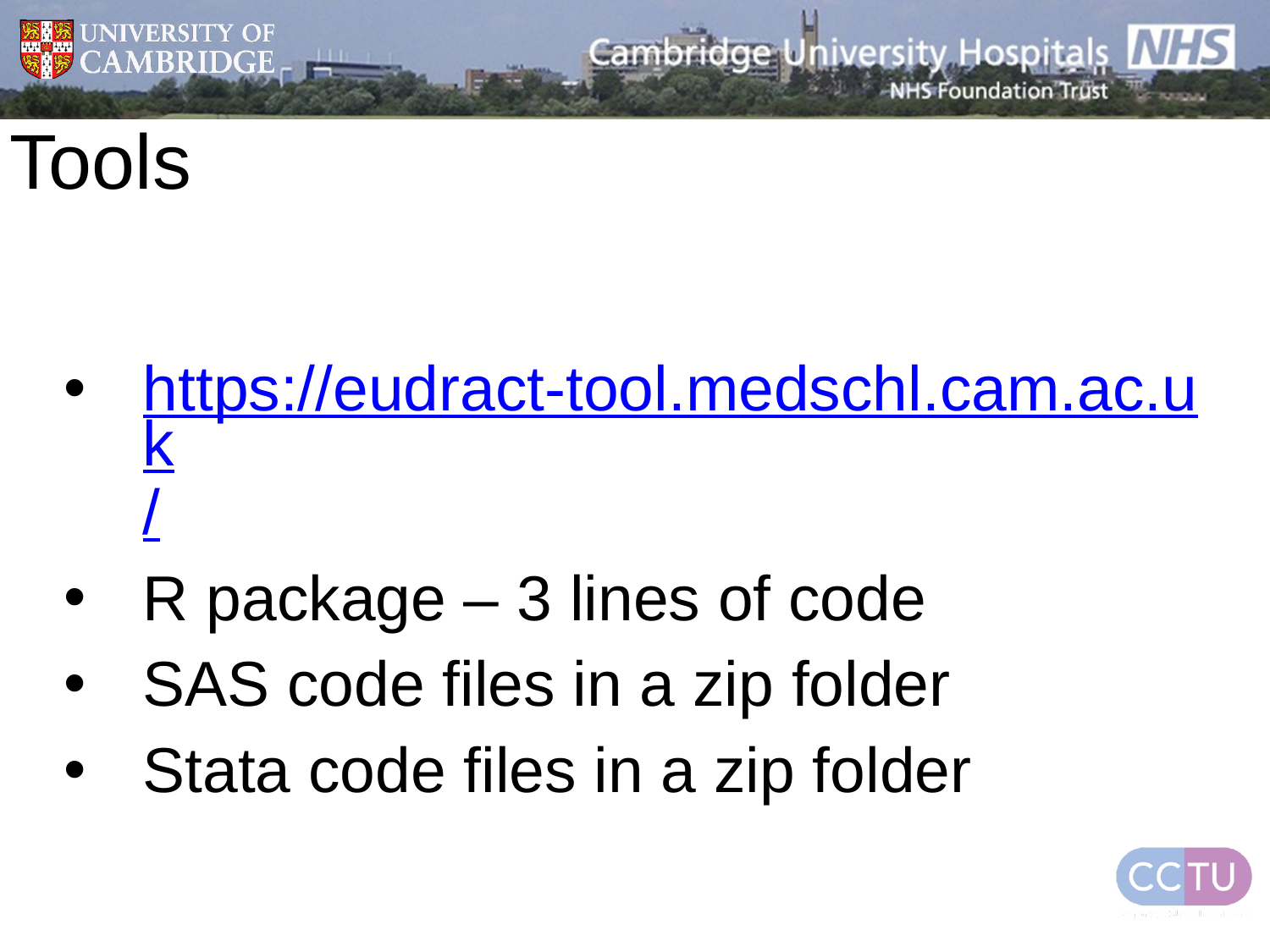

# Tools
https://eudract-tool.medschl.cam.ac.uk/
R package – 3 lines of code
SAS code files in a zip folder
Stata code files in a zip folder